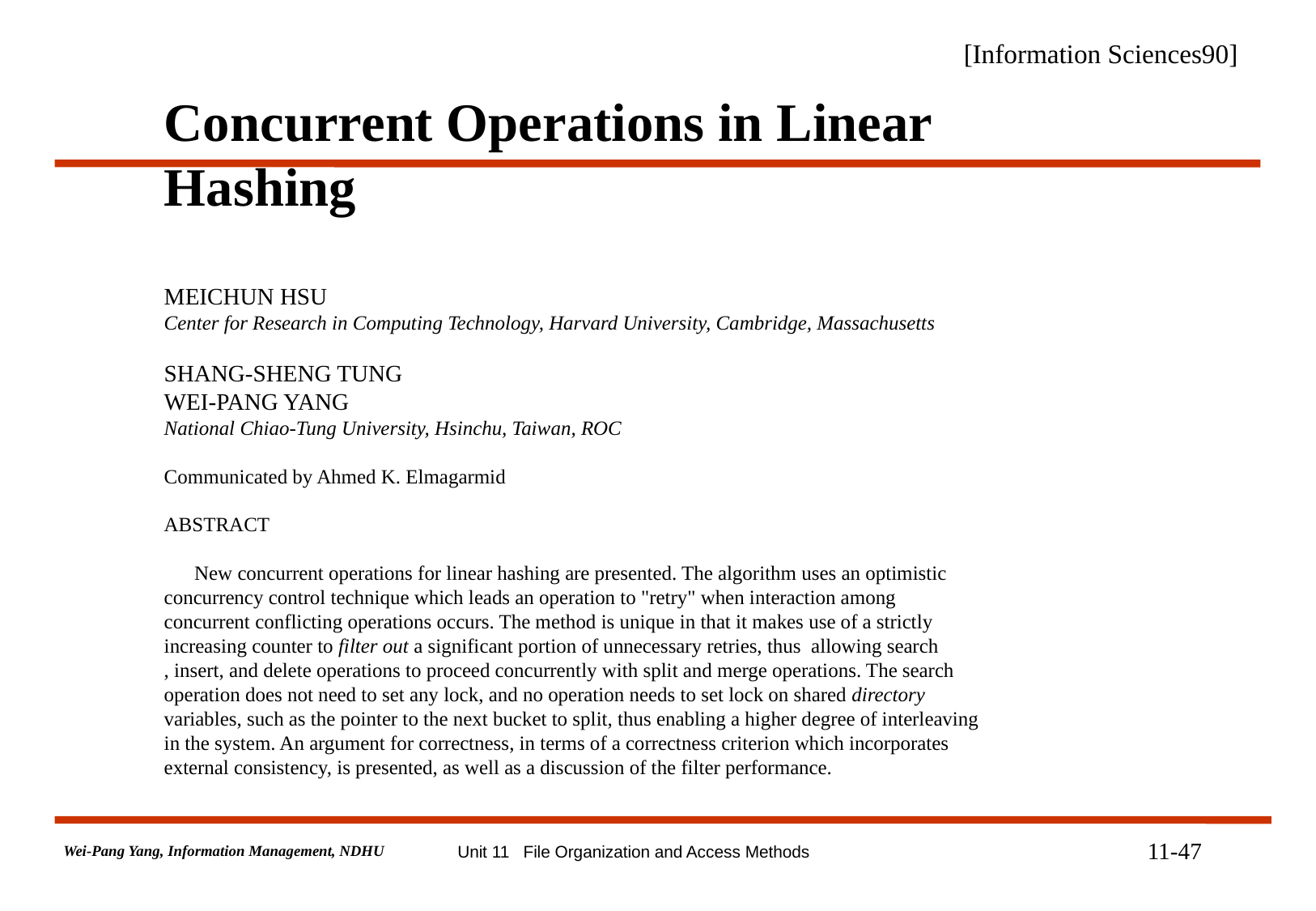

[Information Sciences90]
Concurrent Operations in Linear Hashing

MEICHUN HSU
Center for Research in Computing Technology, Harvard University, Cambridge, Massachusetts

SHANG-SHENG TUNG
WEI-PANG YANG
National Chiao-Tung University, Hsinchu, Taiwan, ROC

Communicated by Ahmed K. Elmagarmid

ABSTRACT

      New concurrent operations for linear hashing are presented. The algorithm uses an optimistic
concurrency control technique which leads an operation to "retry" when interaction among
concurrent conflicting operations occurs. The method is unique in that it makes use of a strictly
increasing counter to filter out a significant portion of unnecessary retries, thus  allowing search
, insert, and delete operations to proceed concurrently with split and merge operations. The search
operation does not need to set any lock, and no operation needs to set lock on shared directory
variables, such as the pointer to the next bucket to split, thus enabling a higher degree of interleaving
in the system. An argument for correctness, in terms of a correctness criterion which incorporates
external consistency, is presented, as well as a discussion of the filter performance.